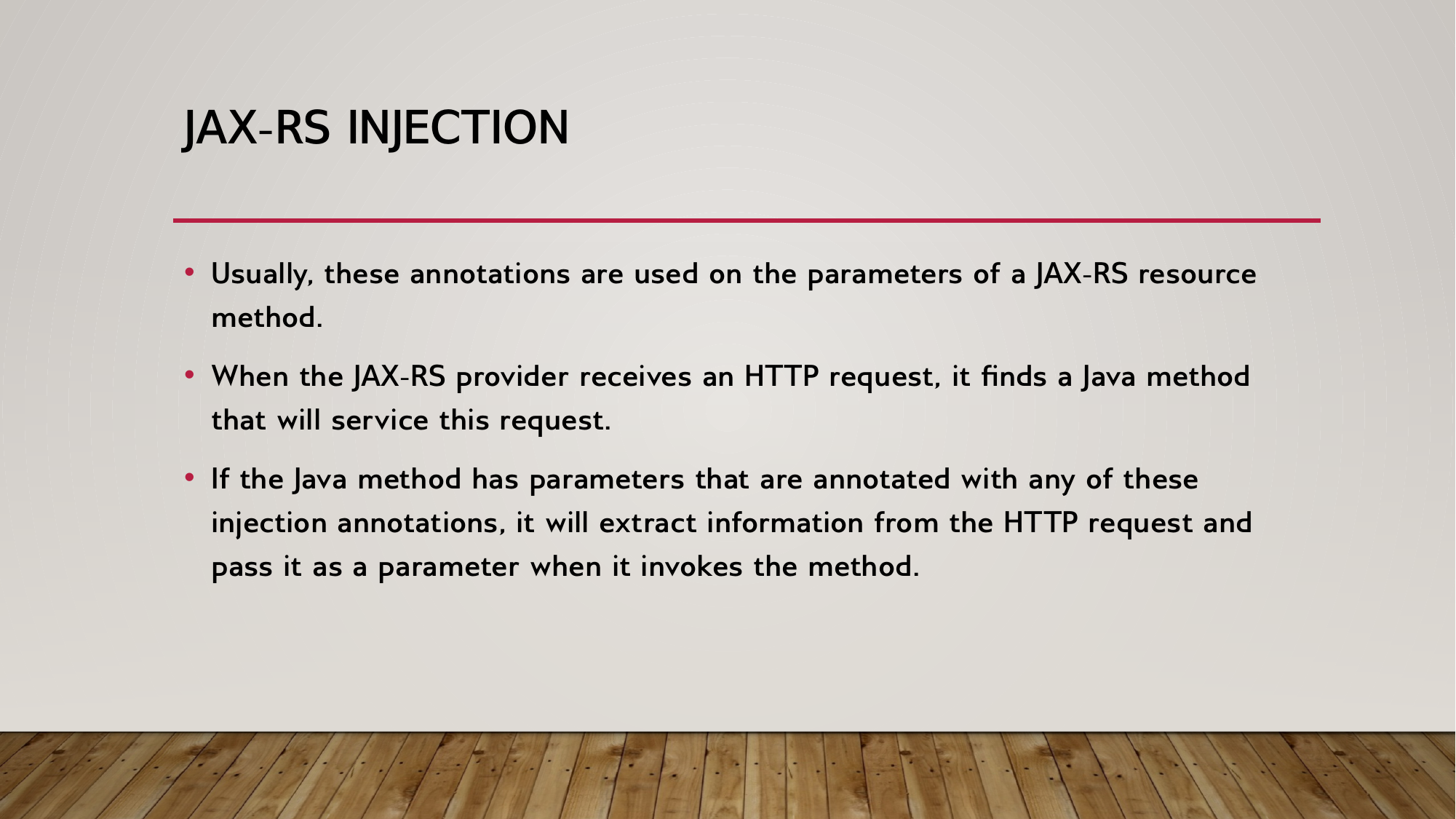

# Jax-rs injection
Usually, these annotations are used on the parameters of a JAX-RS resource method.
When the JAX-RS provider receives an HTTP request, it finds a Java method that will service this request.
If the Java method has parameters that are annotated with any of these injection annotations, it will extract information from the HTTP request and pass it as a parameter when it invokes the method.